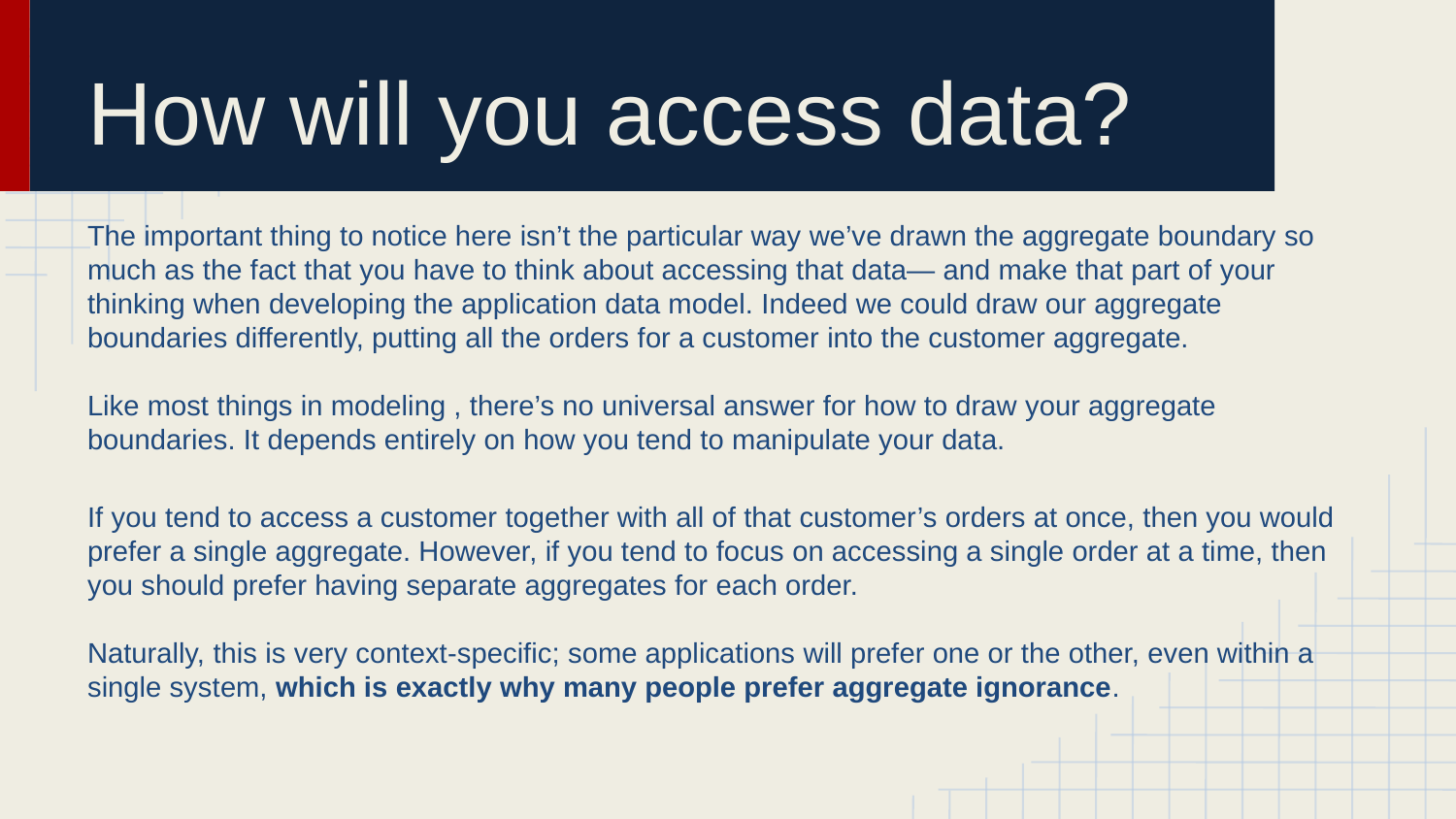

# How will you access data?
The important thing to notice here isn’t the particular way we’ve drawn the aggregate boundary so much as the fact that you have to think about accessing that data— and make that part of your thinking when developing the application data model. Indeed we could draw our aggregate boundaries differently, putting all the orders for a customer into the customer aggregate.

Like most things in modeling , there’s no universal answer for how to draw your aggregate boundaries. It depends entirely on how you tend to manipulate your data.

If you tend to access a customer together with all of that customer’s orders at once, then you would prefer a single aggregate. However, if you tend to focus on accessing a single order at a time, then you should prefer having separate aggregates for each order.

Naturally, this is very context-specific; some applications will prefer one or the other, even within a single system, which is exactly why many people prefer aggregate ignorance.